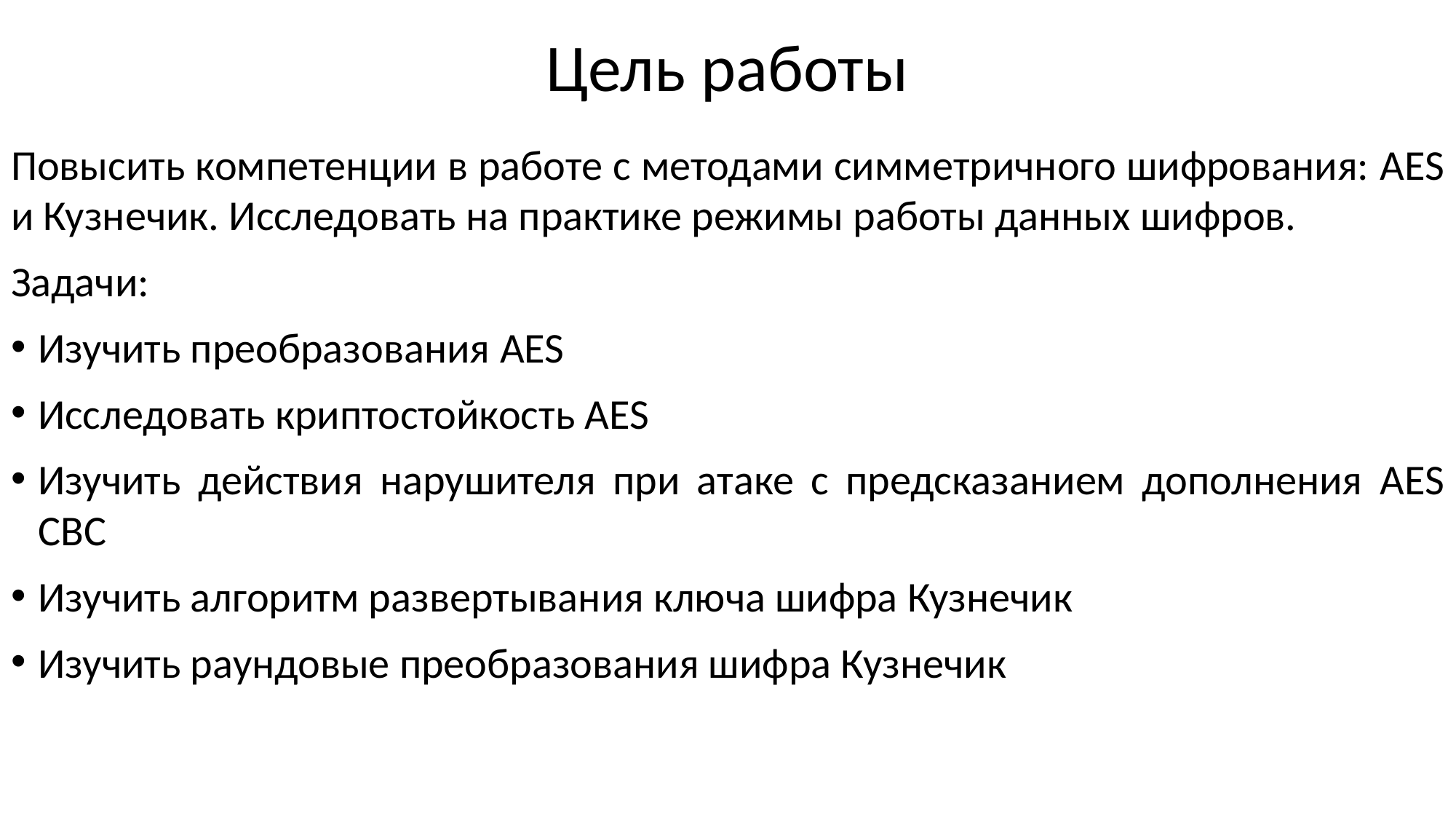

# Цель работы
Повысить компетенции в работе с методами симметричного шифрования: AES и Кузнечик. Исследовать на практике режимы работы данных шифров.
Задачи:
Изучить преобразования AES
Исследовать криптостойкость AES
Изучить действия нарушителя при атаке с предсказанием дополнения AES CBC
Изучить алгоритм развертывания ключа шифра Кузнечик
Изучить раундовые преобразования шифра Кузнечик